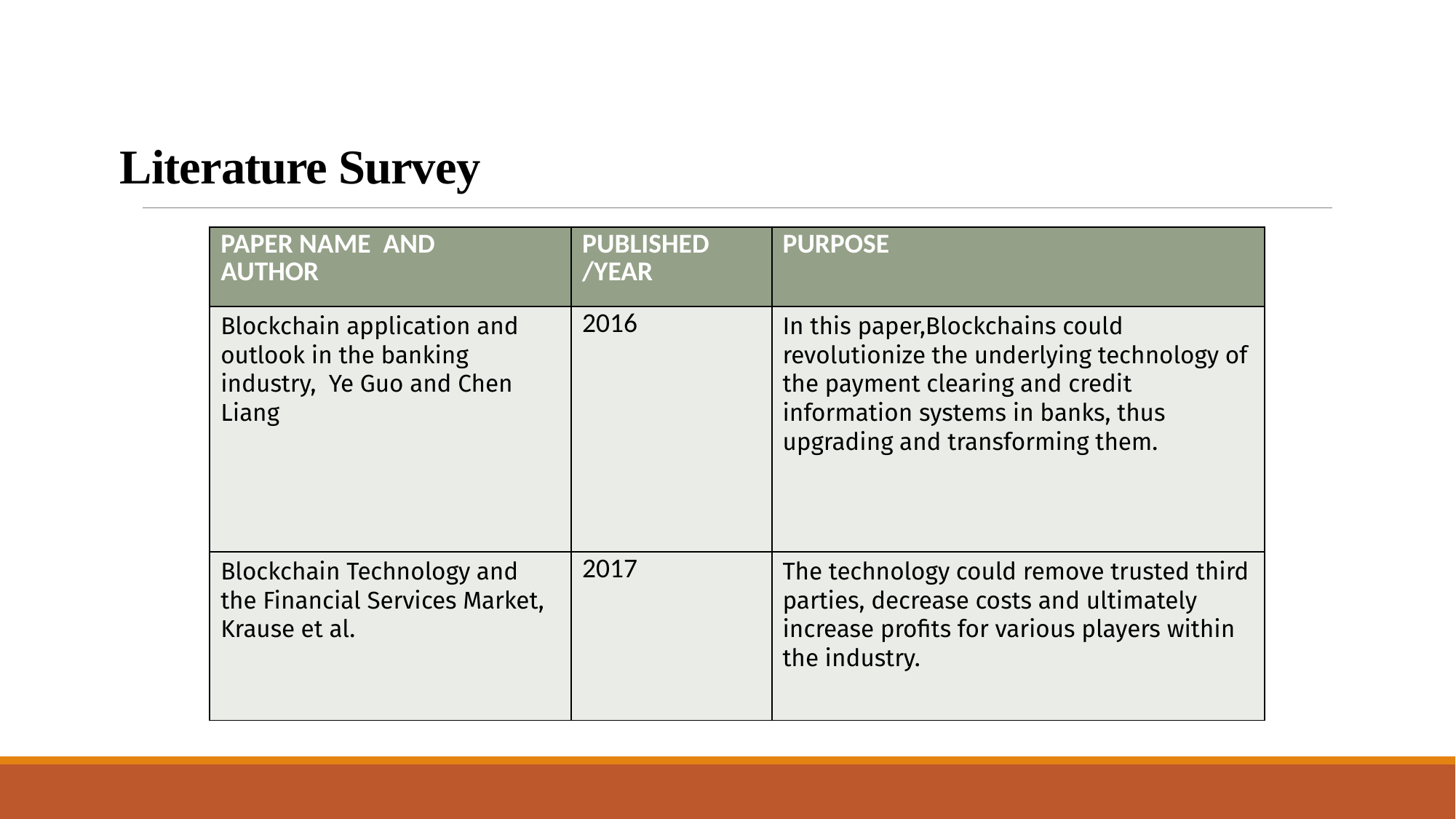

# Literature Survey

| PAPER NAME AND AUTHOR | PUBLISHED /YEAR | PURPOSE |
| --- | --- | --- |
| Blockchain application and outlook in the banking industry, Ye Guo and Chen Liang | 2016 | In this paper,Blockchains could revolutionize the underlying technology of the payment clearing and credit information systems in banks, thus upgrading and transforming them. |
| Blockchain Technology and the Financial Services Market, Krause et al. | 2017 | The technology could remove trusted third parties, decrease costs and ultimately increase profits for various players within the industry. |